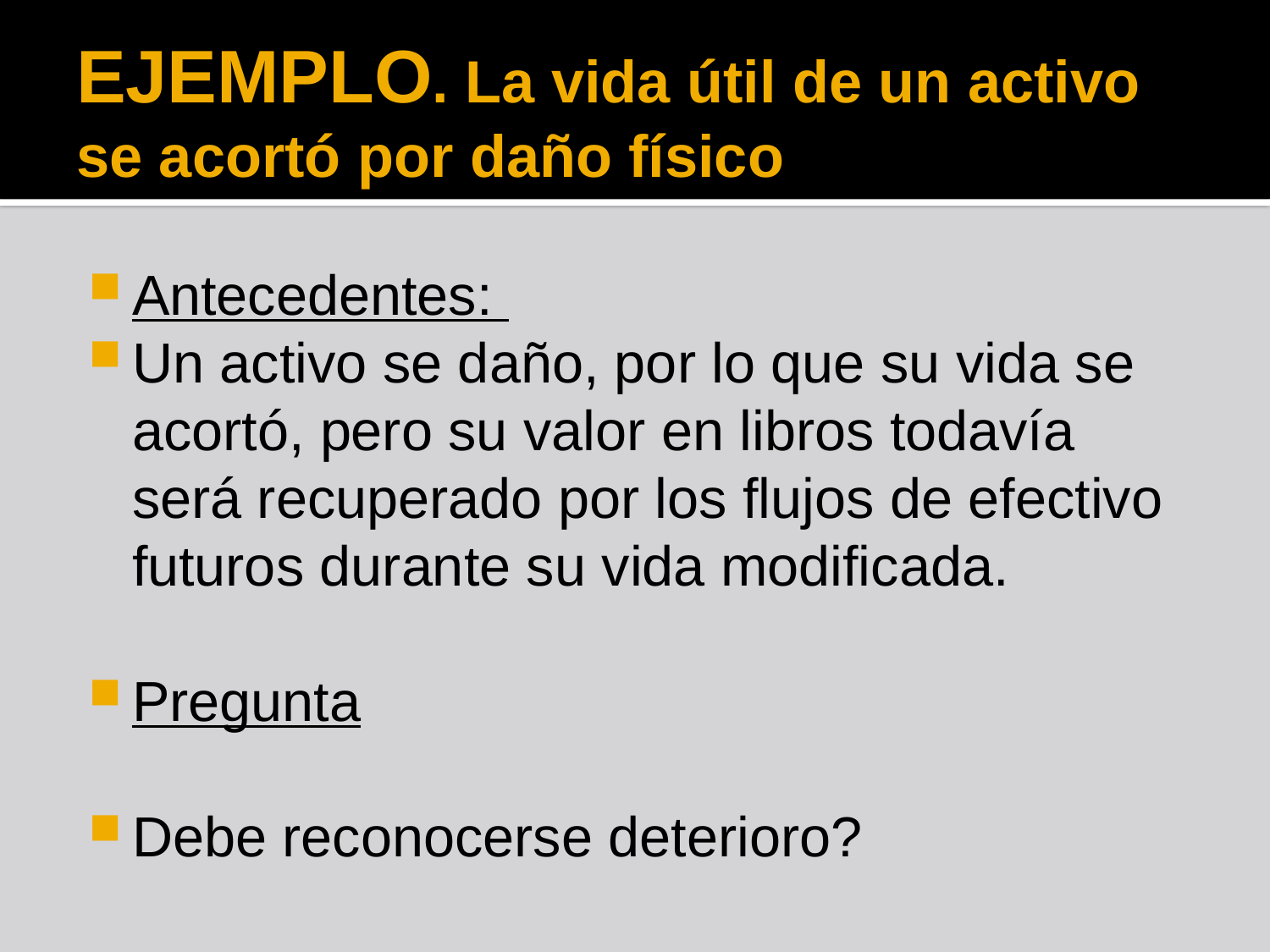

# EJEMPLO. La vida útil de un activo se acortó por daño físico
Antecedentes:
Un activo se daño, por lo que su vida se acortó, pero su valor en libros todavía será recuperado por los flujos de efectivo futuros durante su vida modificada.

Pregunta

Debe reconocerse deterioro?